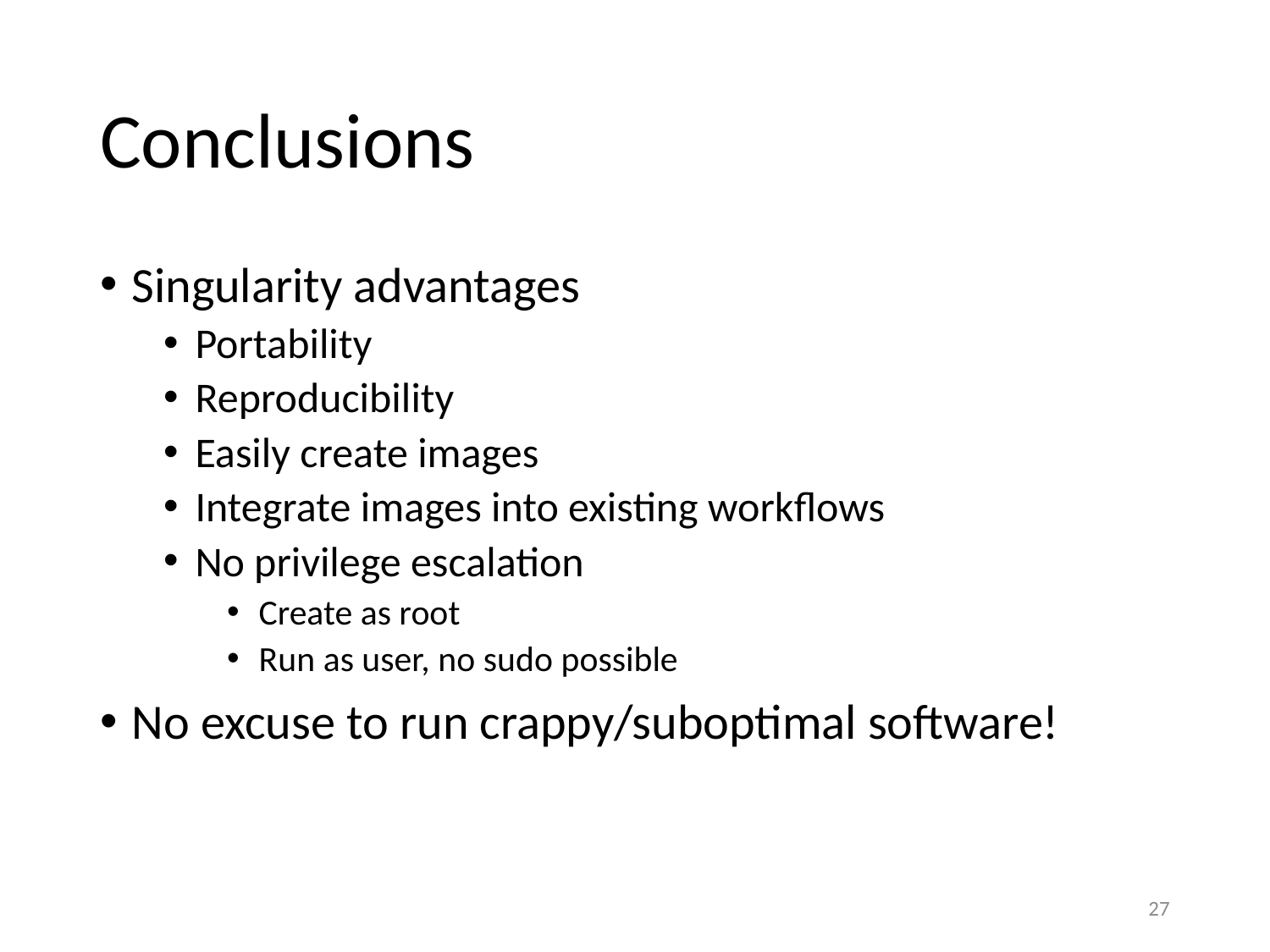

# Conclusions
Singularity advantages
Portability
Reproducibility
Easily create images
Integrate images into existing workflows
No privilege escalation
Create as root
Run as user, no sudo possible
No excuse to run crappy/suboptimal software!
27